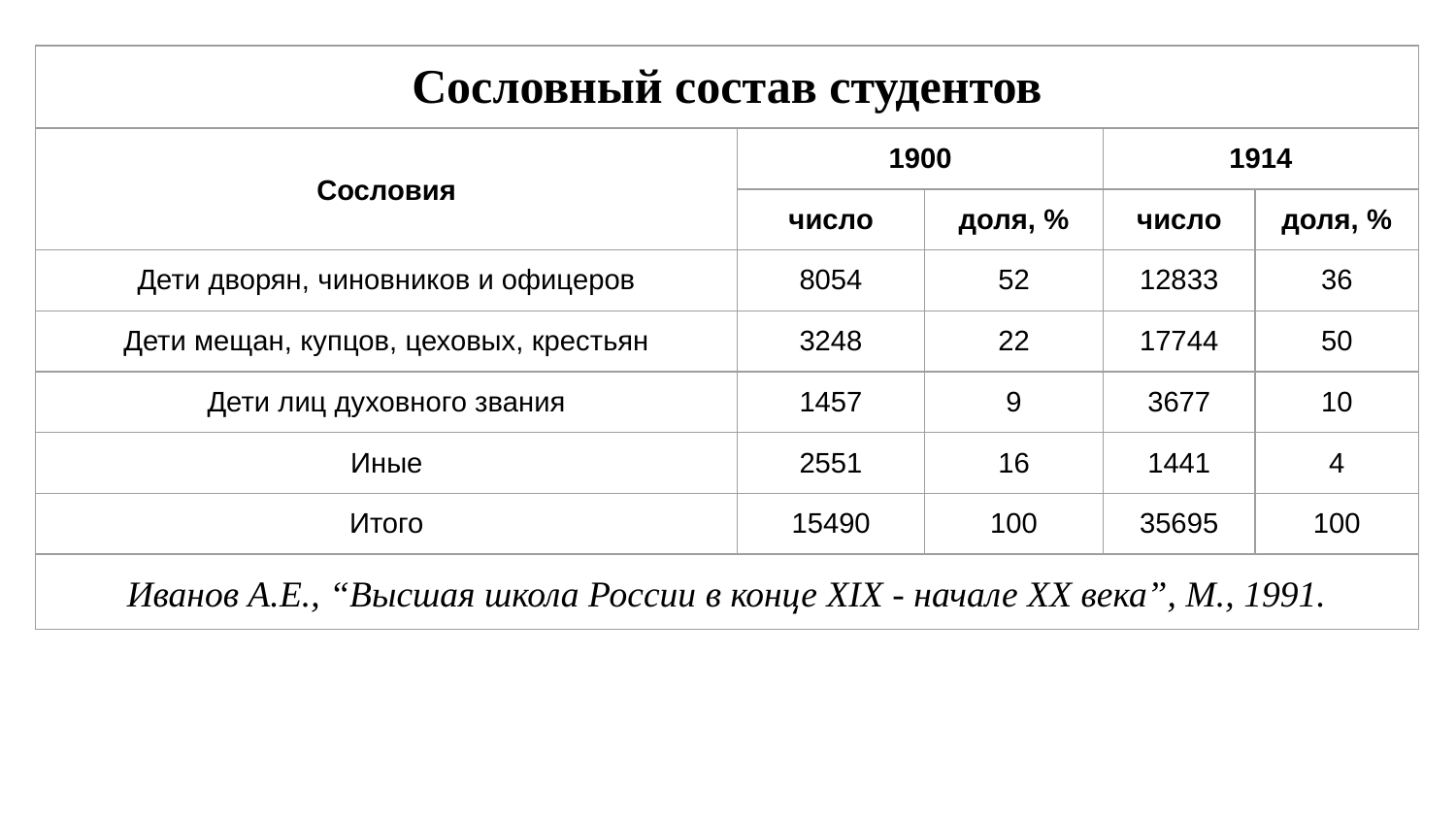

| Сословный состав студентов |  |  |  |  |
| --- | --- | --- | --- | --- |
| Сословия | 1900 |  | 1914 |  |
|  | число | доля, % | число | доля, % |
| Дети дворян, чиновников и офицеров | 8054 | 52 | 12833 | 36 |
| Дети мещан, купцов, цеховых, крестьян | 3248 | 22 | 17744 | 50 |
| Дети лиц духовного звания | 1457 | 9 | 3677 | 10 |
| Иные | 2551 | 16 | 1441 | 4 |
| Итого | 15490 | 100 | 35695 | 100 |
| Иванов А.Е., “Высшая школа России в конце XIX - начале XX века”, М., 1991. |  |  |  |  |